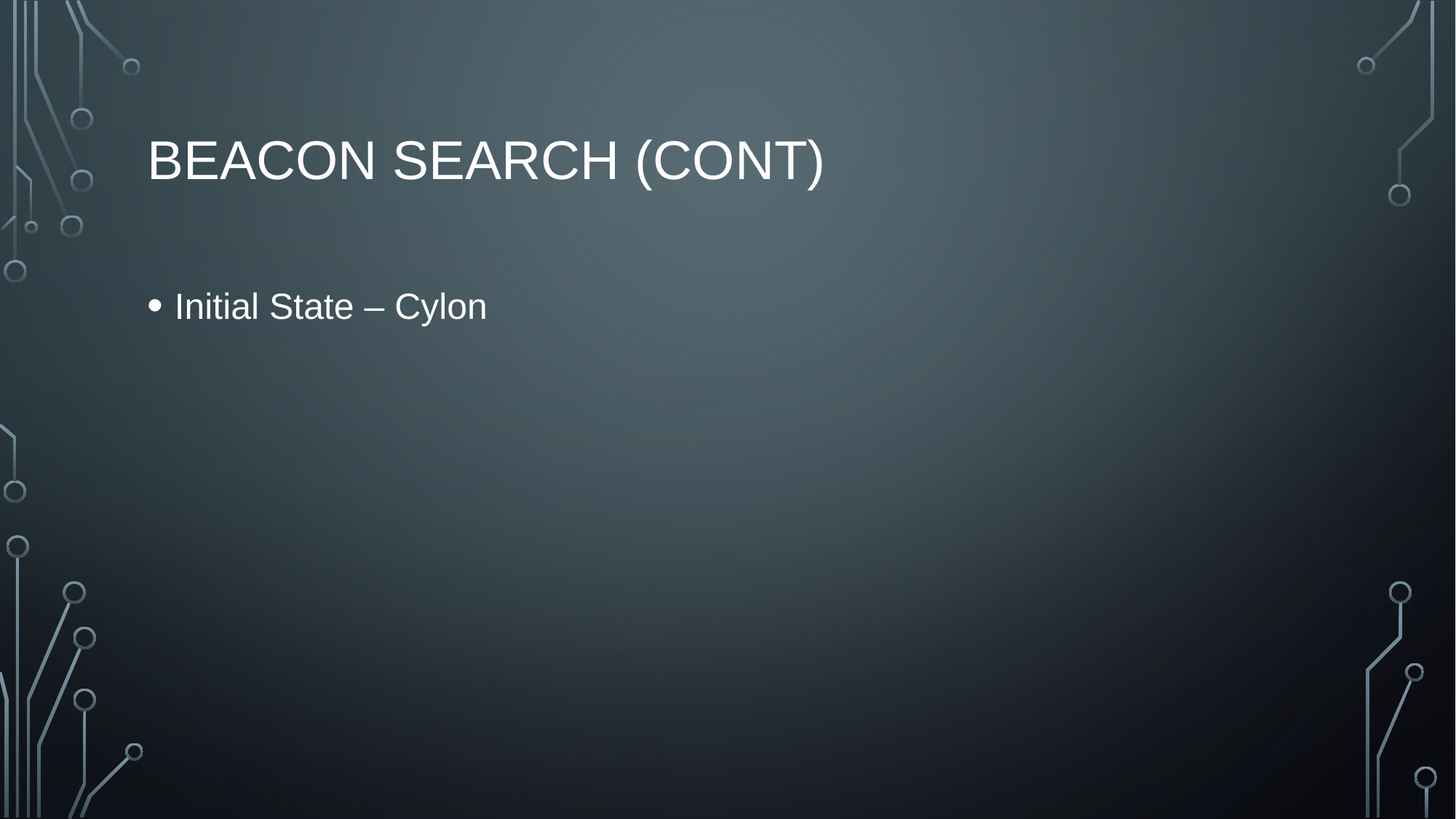

# Beacon Search (cont)
Initial State – Cylon